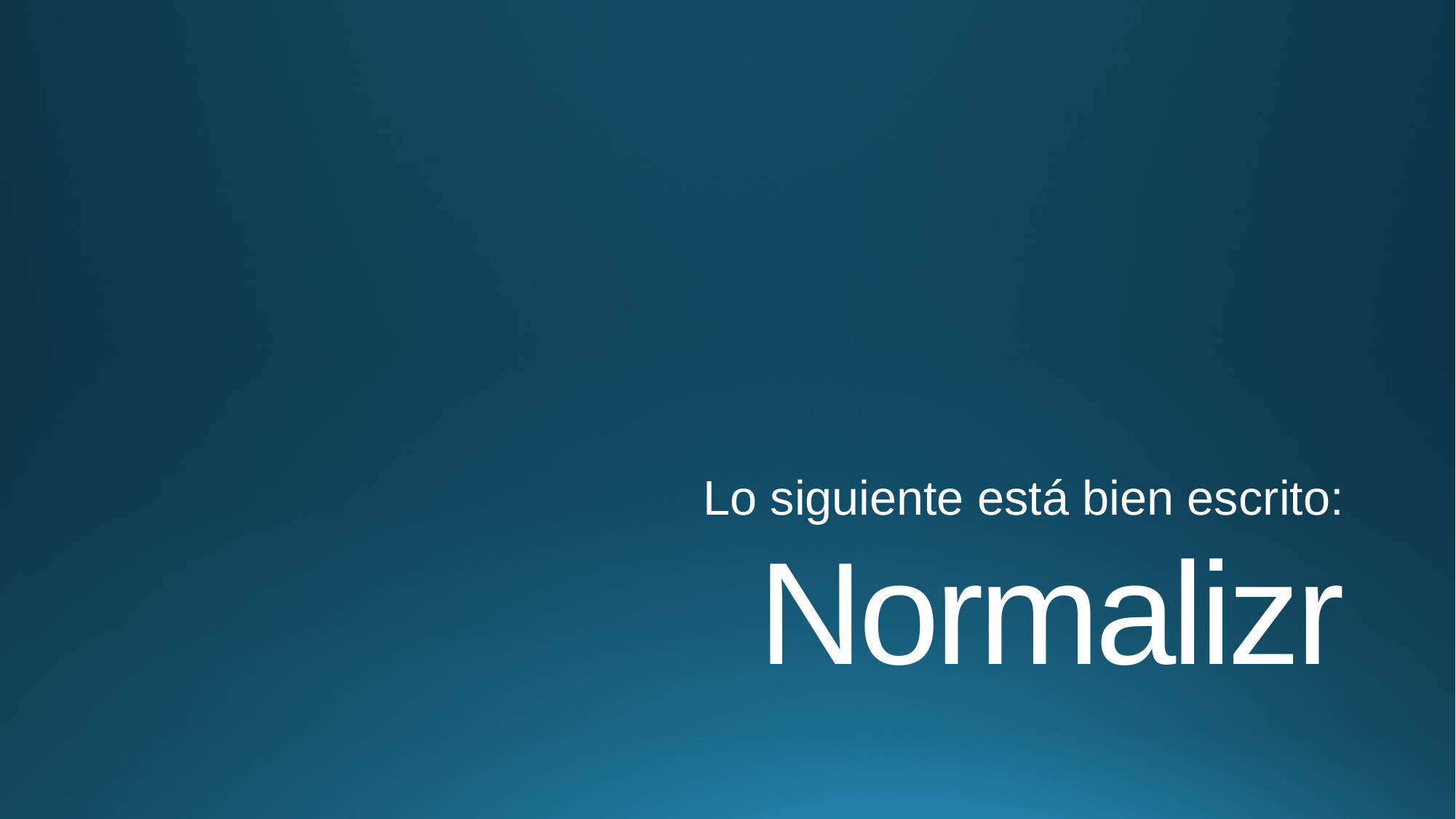

Lo siguiente está bien escrito:
# Normalizr